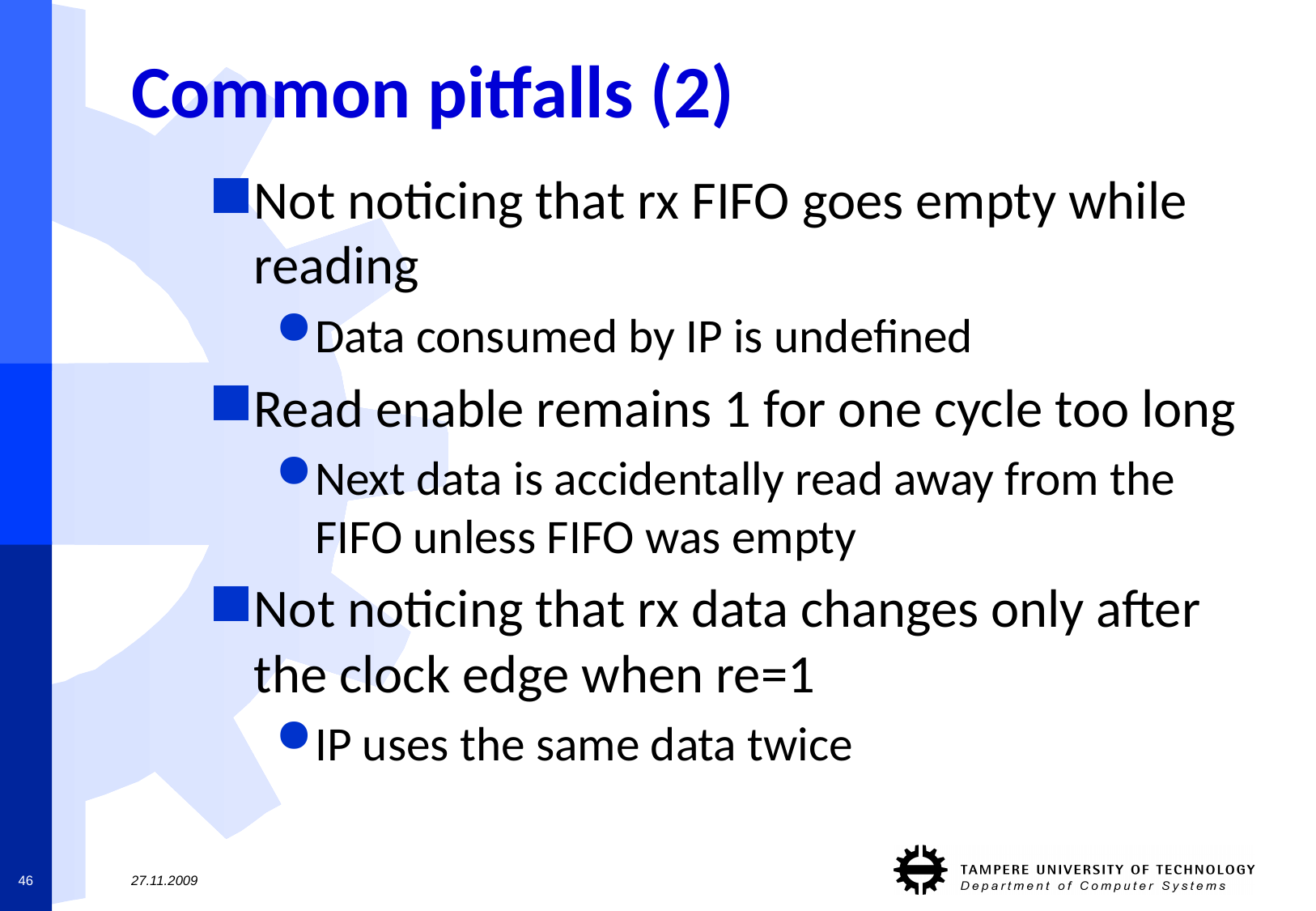

# Common pitfalls (2)
Not noticing that rx FIFO goes empty while reading
Data consumed by IP is undefined
Read enable remains 1 for one cycle too long
Next data is accidentally read away from the FIFO unless FIFO was empty
Not noticing that rx data changes only after the clock edge when re=1
IP uses the same data twice
46
27.11.2009